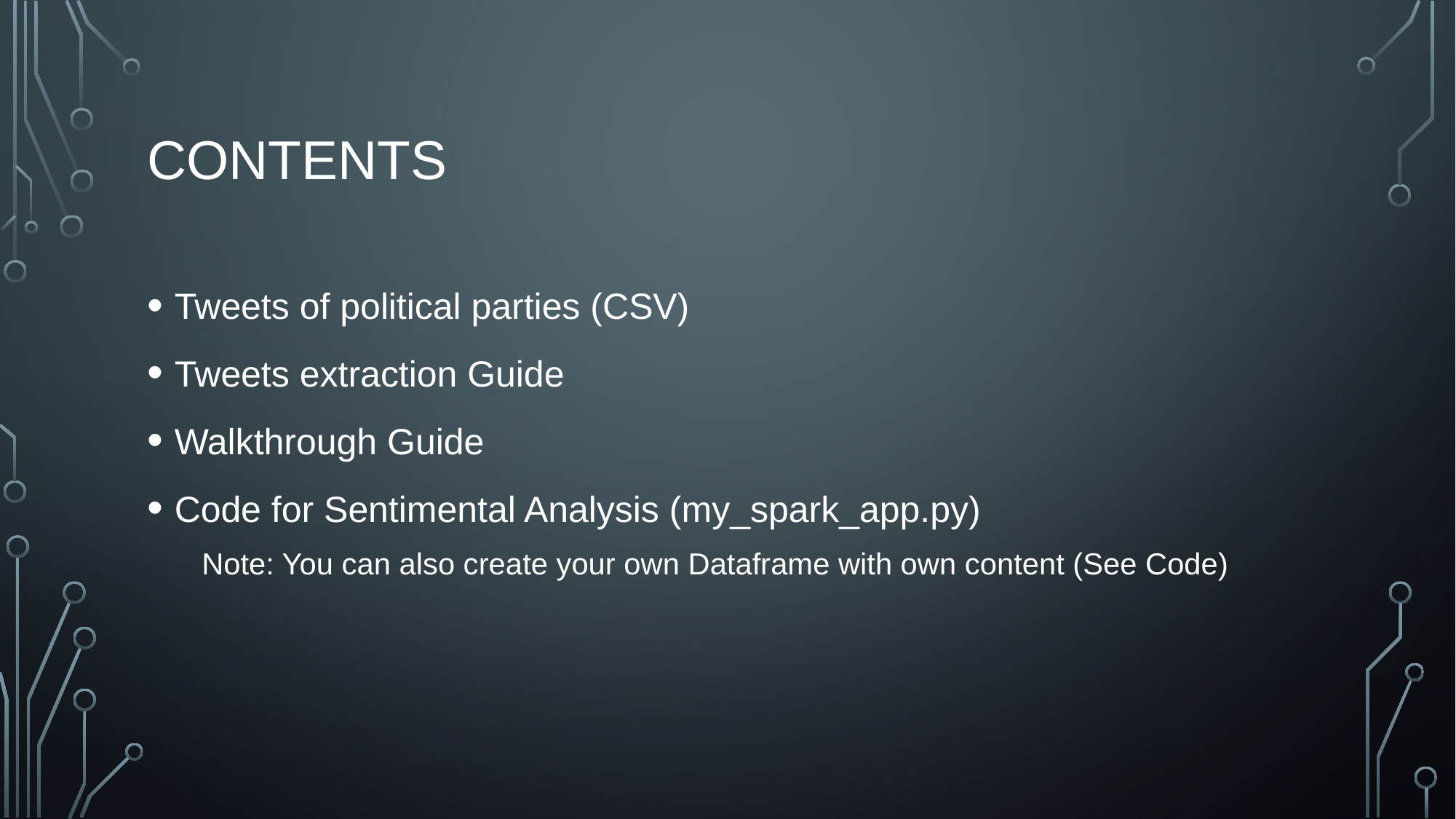

# Contents
Tweets of political parties (CSV)
Tweets extraction Guide
Walkthrough Guide
Code for Sentimental Analysis (my_spark_app.py)
Note: You can also create your own Dataframe with own content (See Code)